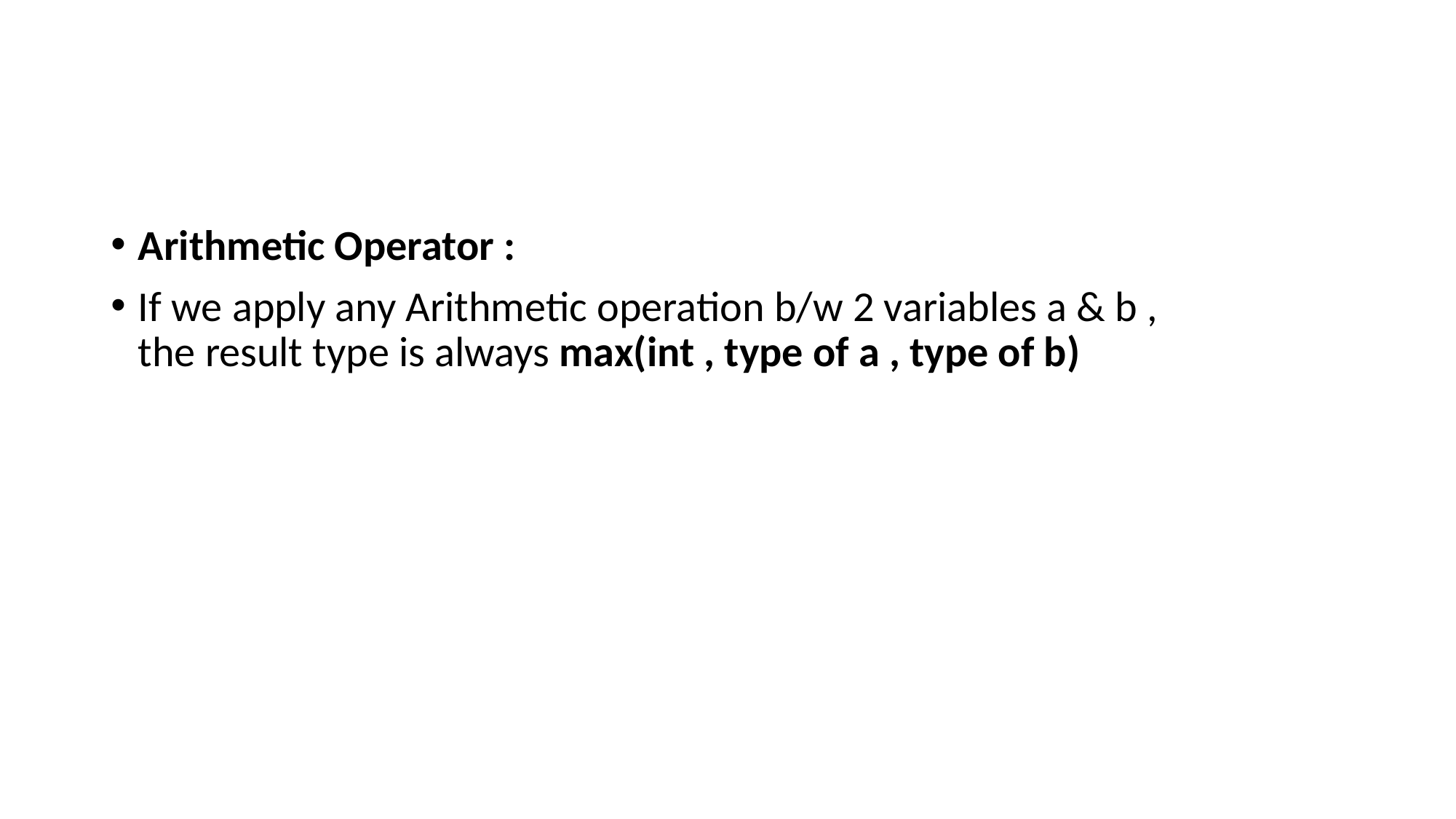

#
Arithmetic Operator :
If we apply any Arithmetic operation b/w 2 variables a & b ,
the result type is always max(int , type of a , type of b)